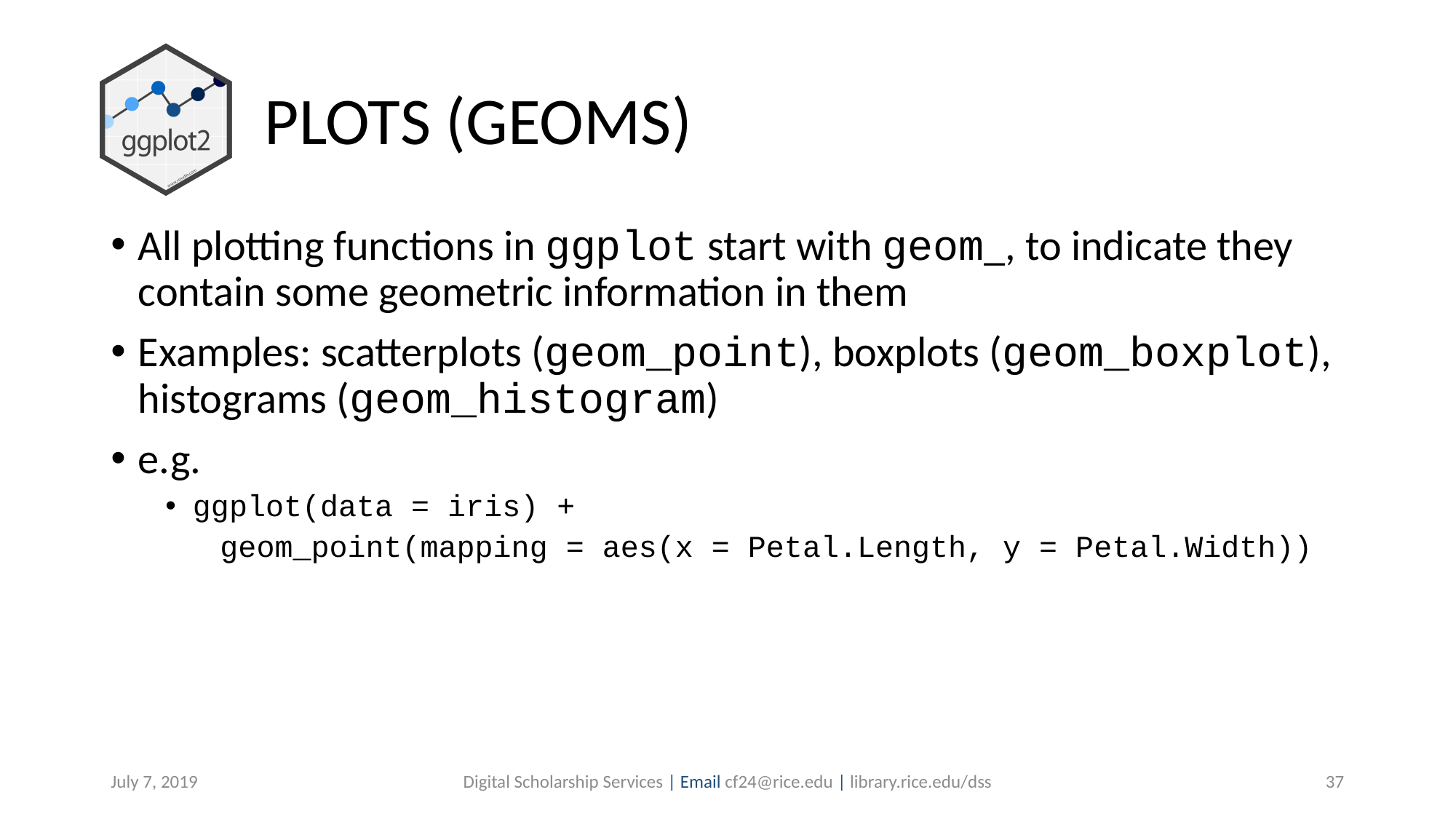

# PLOTS (GEOMS)
All plotting functions in ggplot start with geom_, to indicate they contain some geometric information in them
Examples: scatterplots (geom_point), boxplots (geom_boxplot), histograms (geom_histogram)
e.g.
ggplot(data = iris) +
   geom_point(mapping = aes(x = Petal.Length, y = Petal.Width))
July 7, 2019
Digital Scholarship Services | Email cf24@rice.edu | library.rice.edu/dss
37